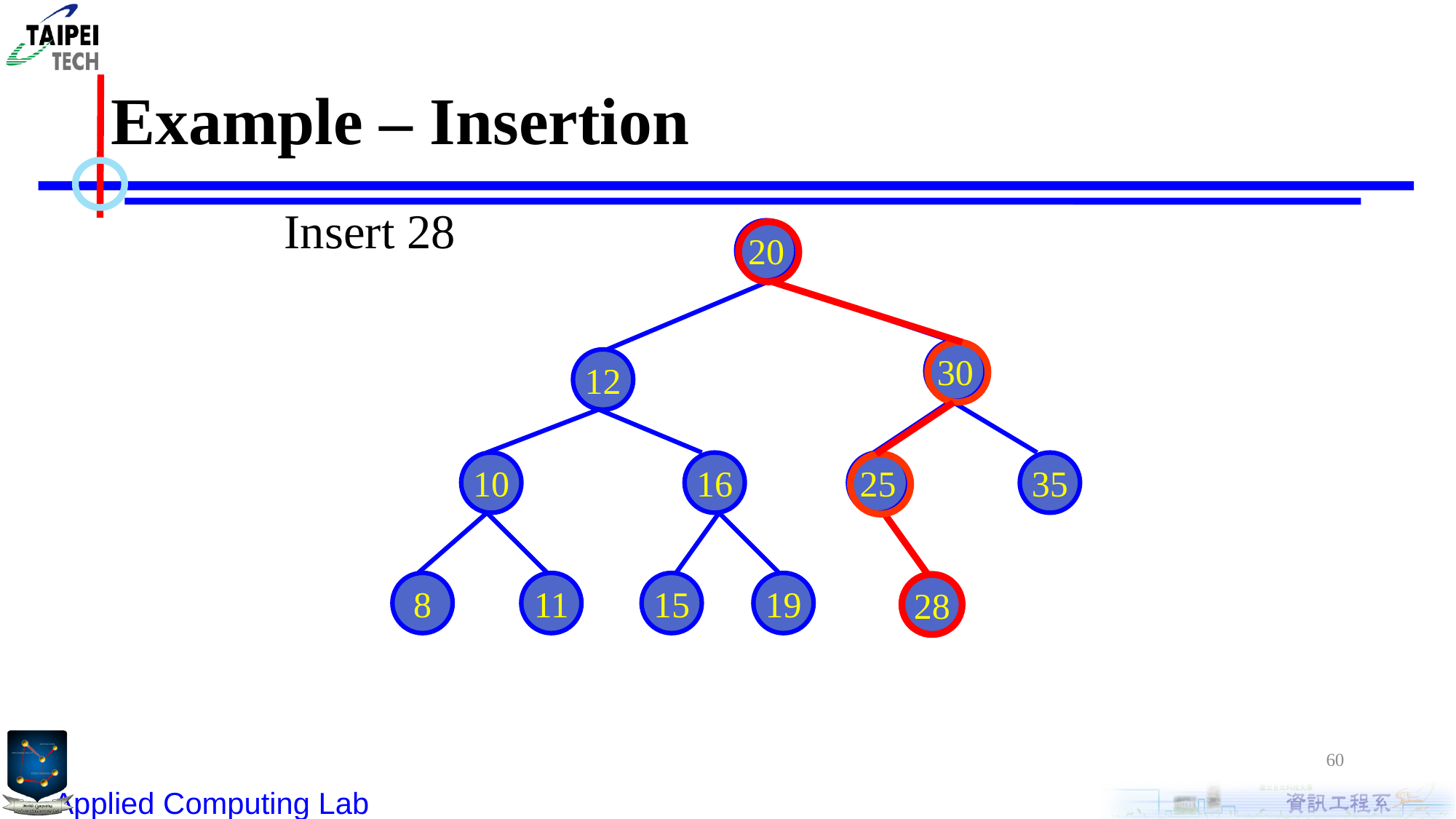

# Example – Insertion
Insert 28
20

30
12

10
16
25
35

8
11
15
19

28
60